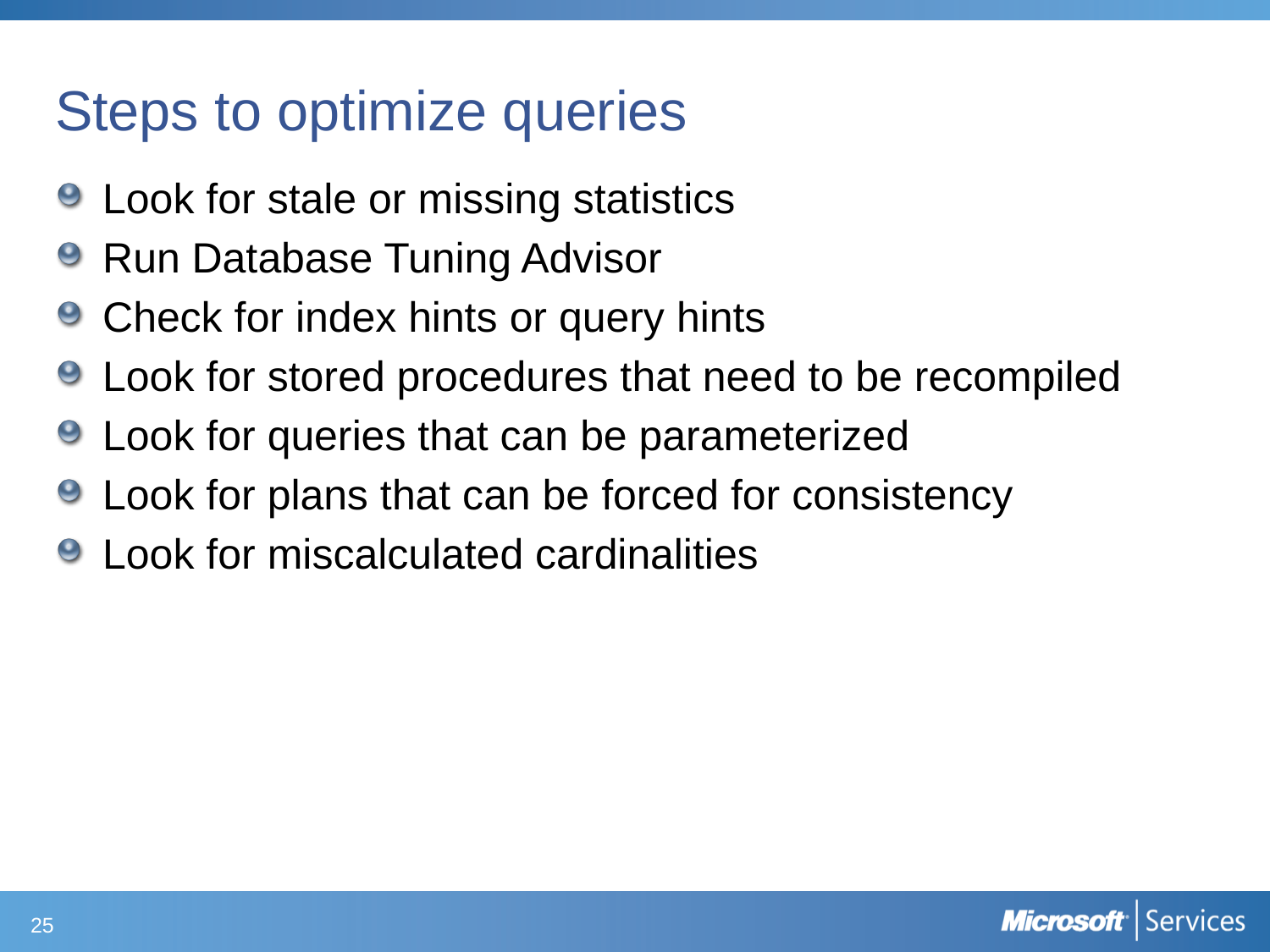

# Steps to optimize queries
Look for stale or missing statistics
Run Database Tuning Advisor
Check for index hints or query hints
Look for stored procedures that need to be recompiled
Look for queries that can be parameterized
Look for plans that can be forced for consistency
Look for miscalculated cardinalities
25